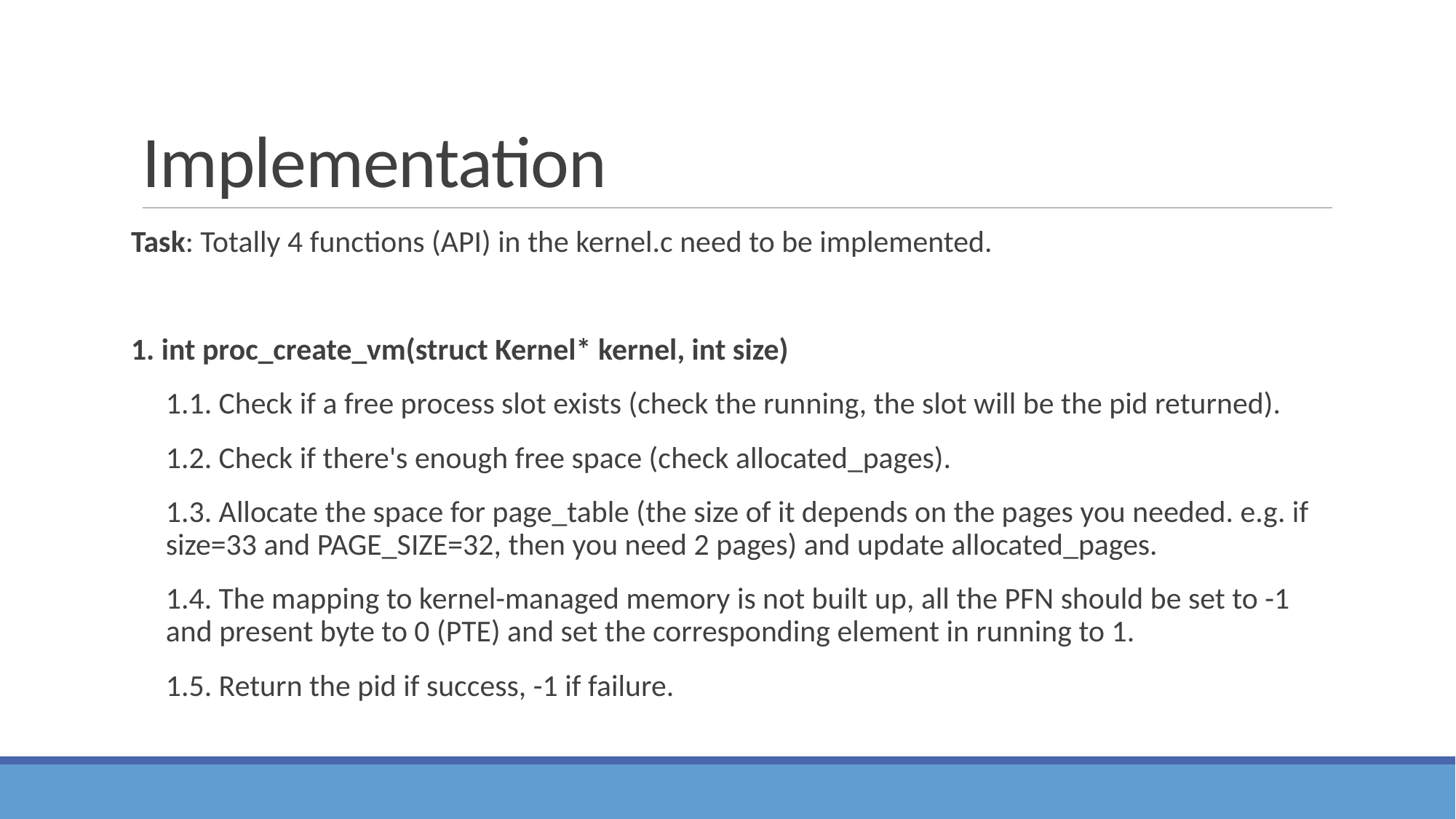

# Implementation
Task: Totally 4 functions (API) in the kernel.c need to be implemented.

1. int proc_create_vm(struct Kernel* kernel, int size)
1.1. Check if a free process slot exists (check the running, the slot will be the pid returned).
1.2. Check if there's enough free space (check allocated_pages).
1.3. Allocate the space for page_table (the size of it depends on the pages you needed. e.g. if size=33 and PAGE_SIZE=32, then you need 2 pages) and update allocated_pages.
1.4. The mapping to kernel-managed memory is not built up, all the PFN should be set to -1 and present byte to 0 (PTE) and set the corresponding element in running to 1.
1.5. Return the pid if success, -1 if failure.